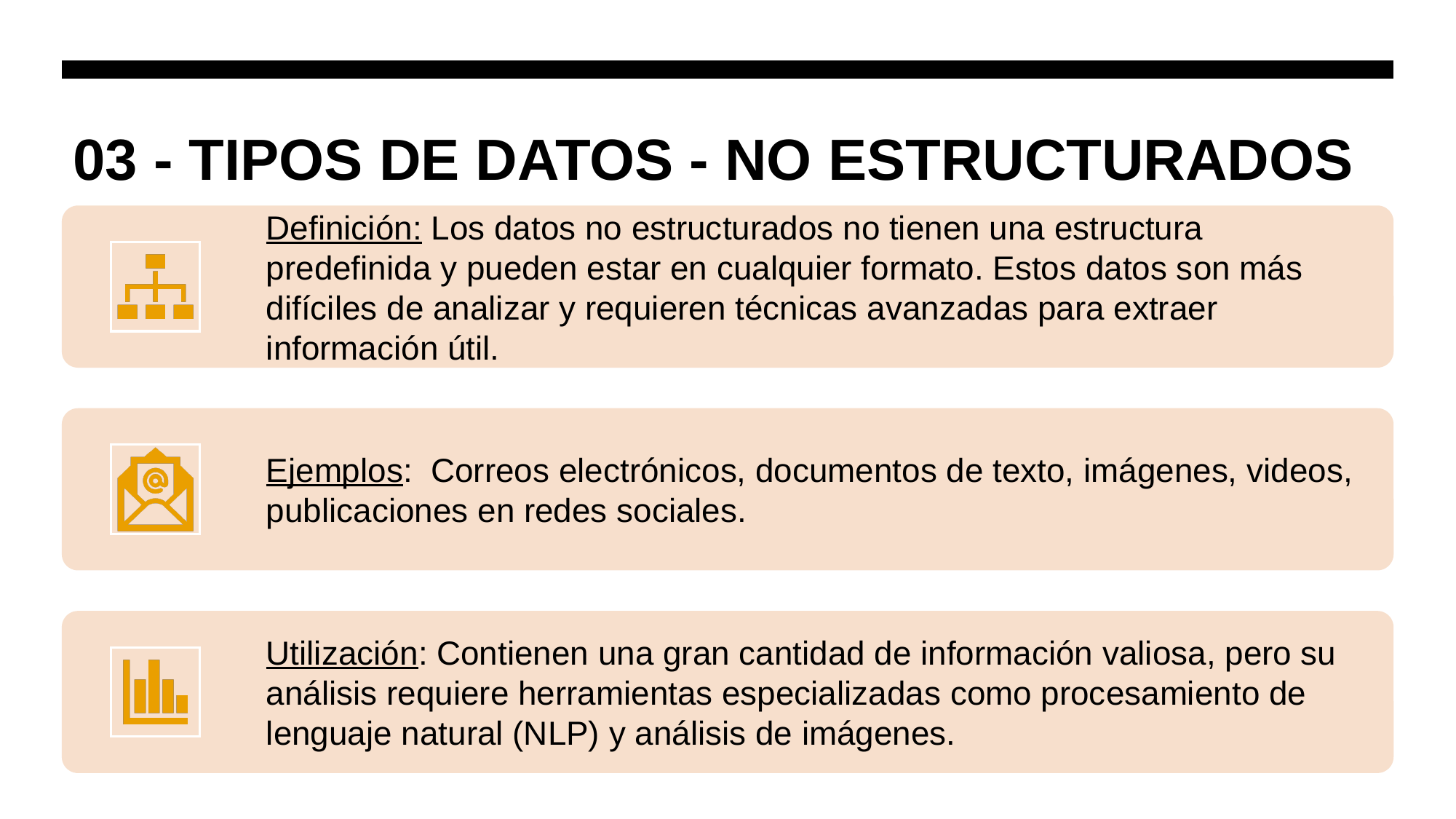

# 03 - TIPOS DE DATOS - NO ESTRUCTURADOS
Definición: Los datos no estructurados no tienen una estructura predefinida y pueden estar en cualquier formato. Estos datos son más difíciles de analizar y requieren técnicas avanzadas para extraer información útil.
Ejemplos:  Correos electrónicos, documentos de texto, imágenes, videos, publicaciones en redes sociales.
Utilización: Contienen una gran cantidad de información valiosa, pero su análisis requiere herramientas especializadas como procesamiento de lenguaje natural (NLP) y análisis de imágenes.